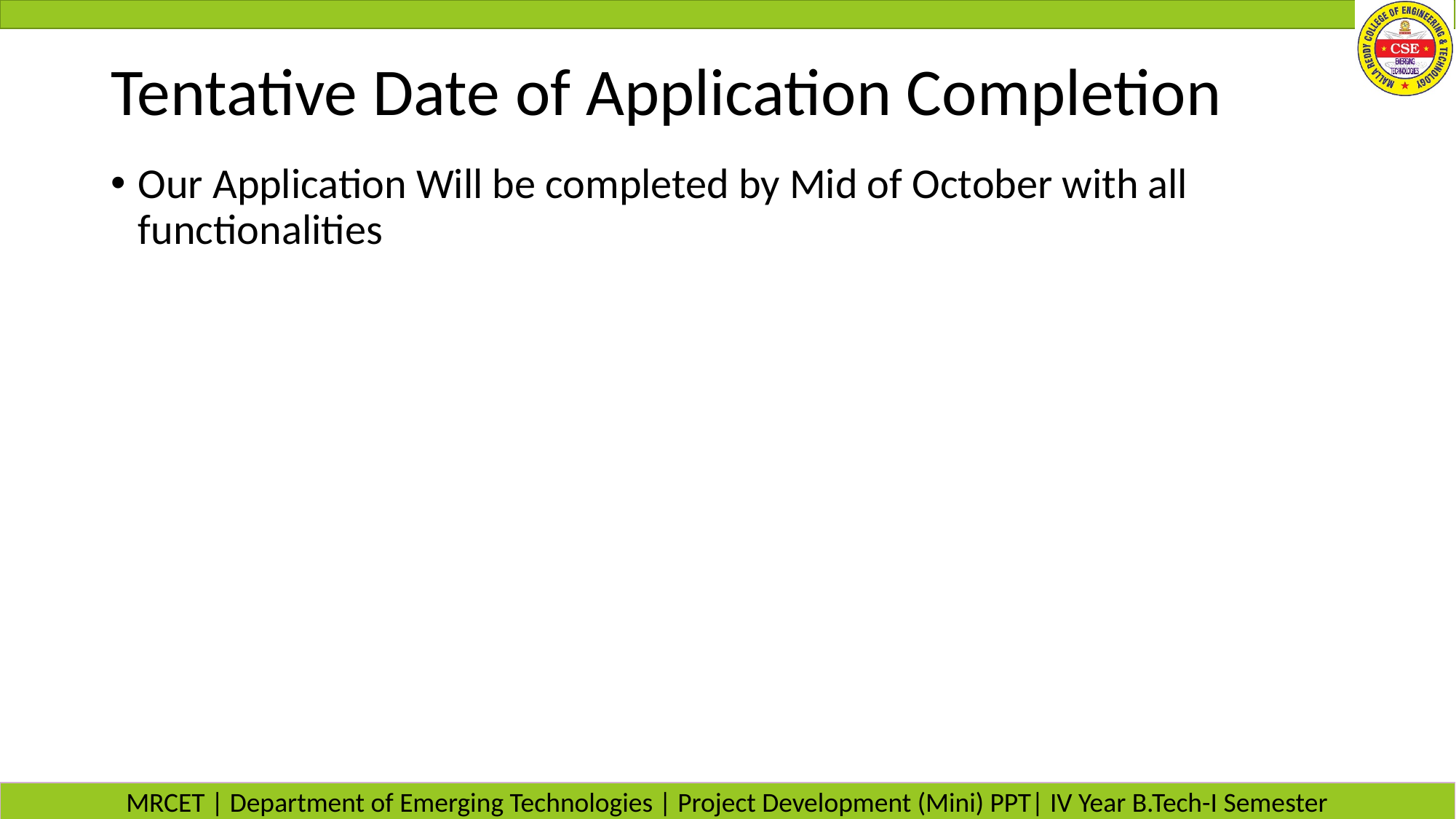

# Tentative Date of Application Completion
Our Application Will be completed by Mid of October with all functionalities